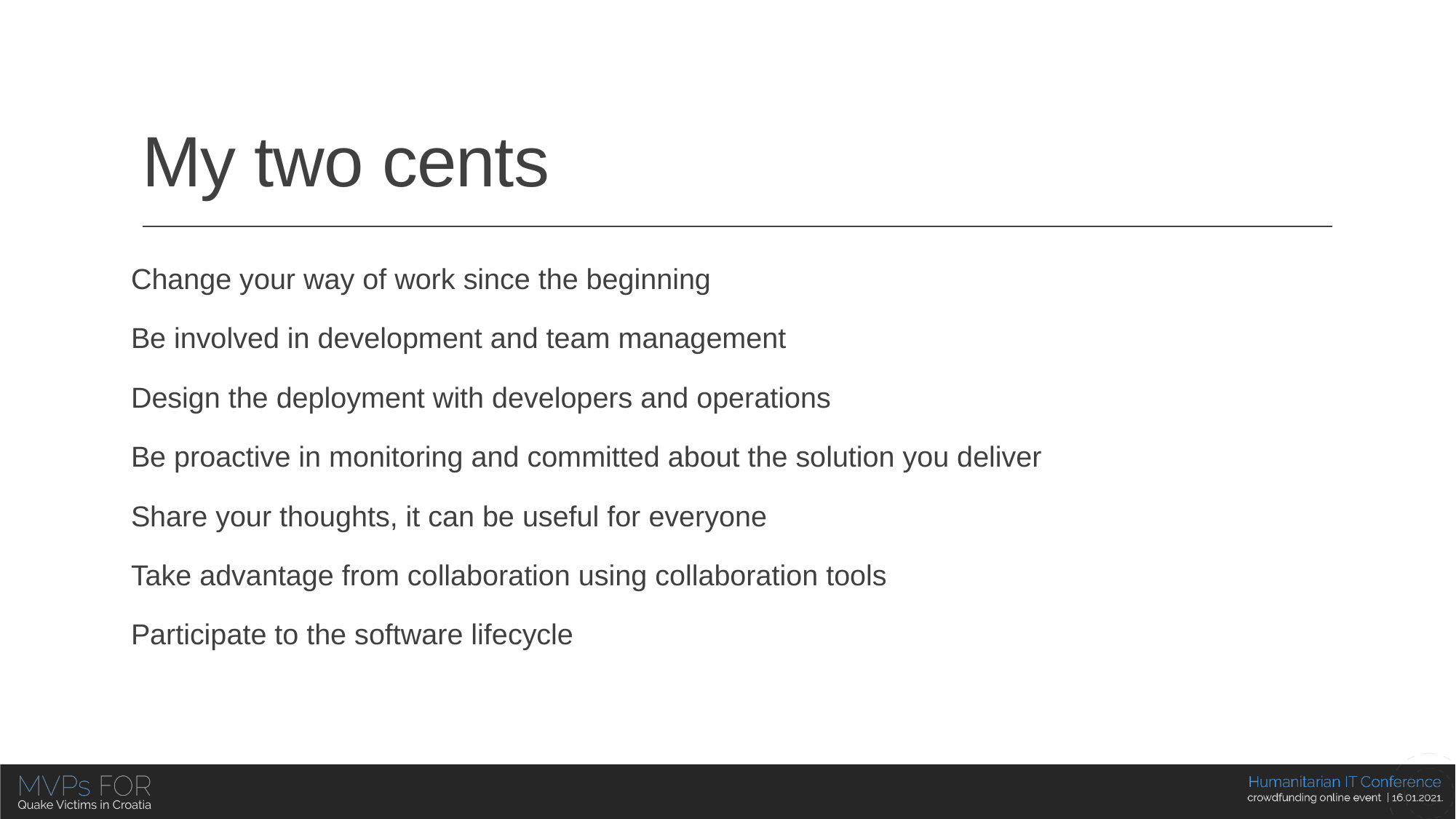

# My two cents
Change your way of work since the beginning
Be involved in development and team management
Design the deployment with developers and operations
Be proactive in monitoring and committed about the solution you deliver
Share your thoughts, it can be useful for everyone
Take advantage from collaboration using collaboration tools
Participate to the software lifecycle